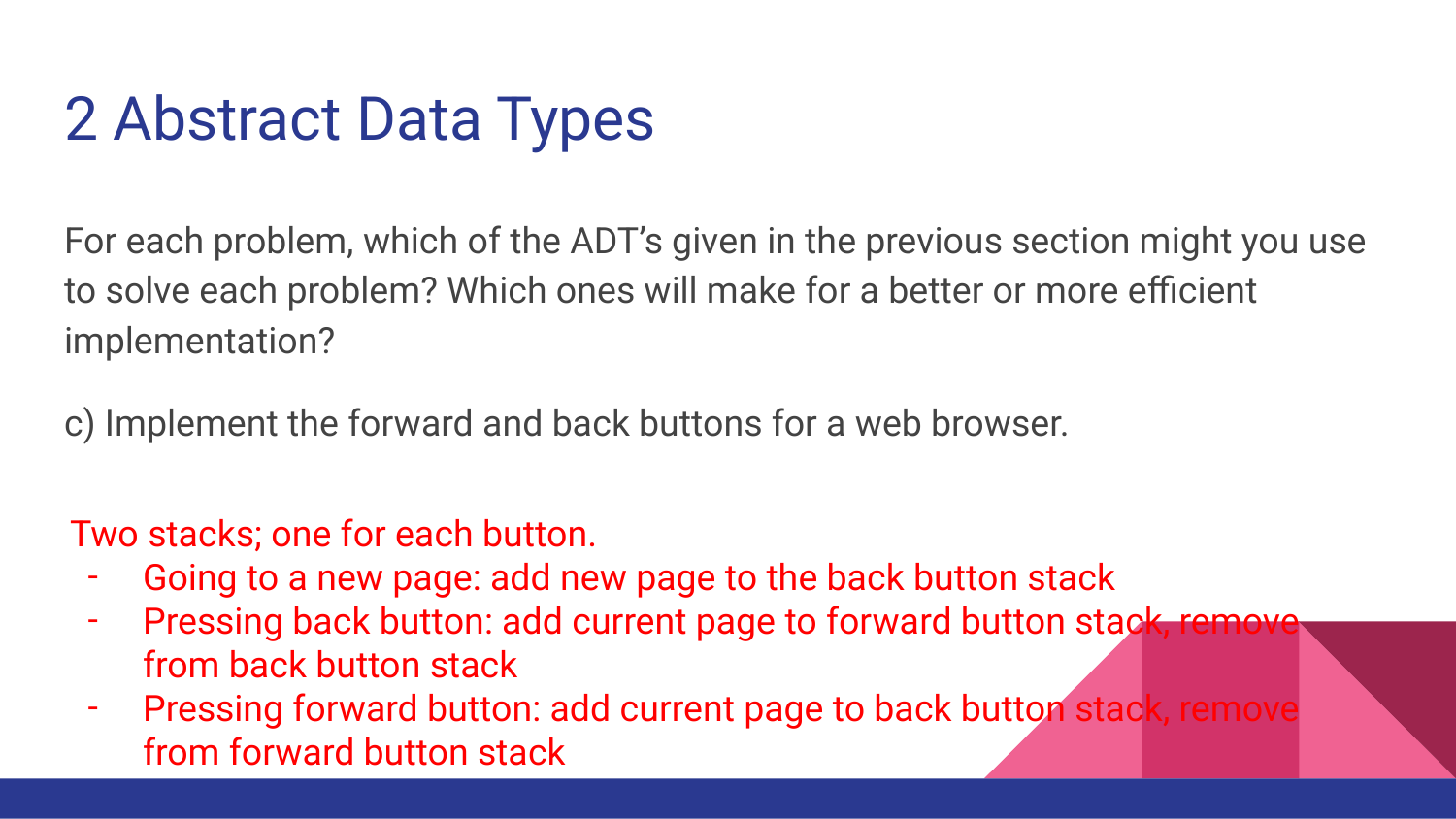

# 2 Abstract Data Types
For each problem, which of the ADT’s given in the previous section might you use to solve each problem? Which ones will make for a better or more efficient implementation?
c) Implement the forward and back buttons for a web browser.

Two stacks; one for each button.
Going to a new page: add new page to the back button stack
Pressing back button: add current page to forward button stack, remove from back button stack
Pressing forward button: add current page to back button stack, remove from forward button stack